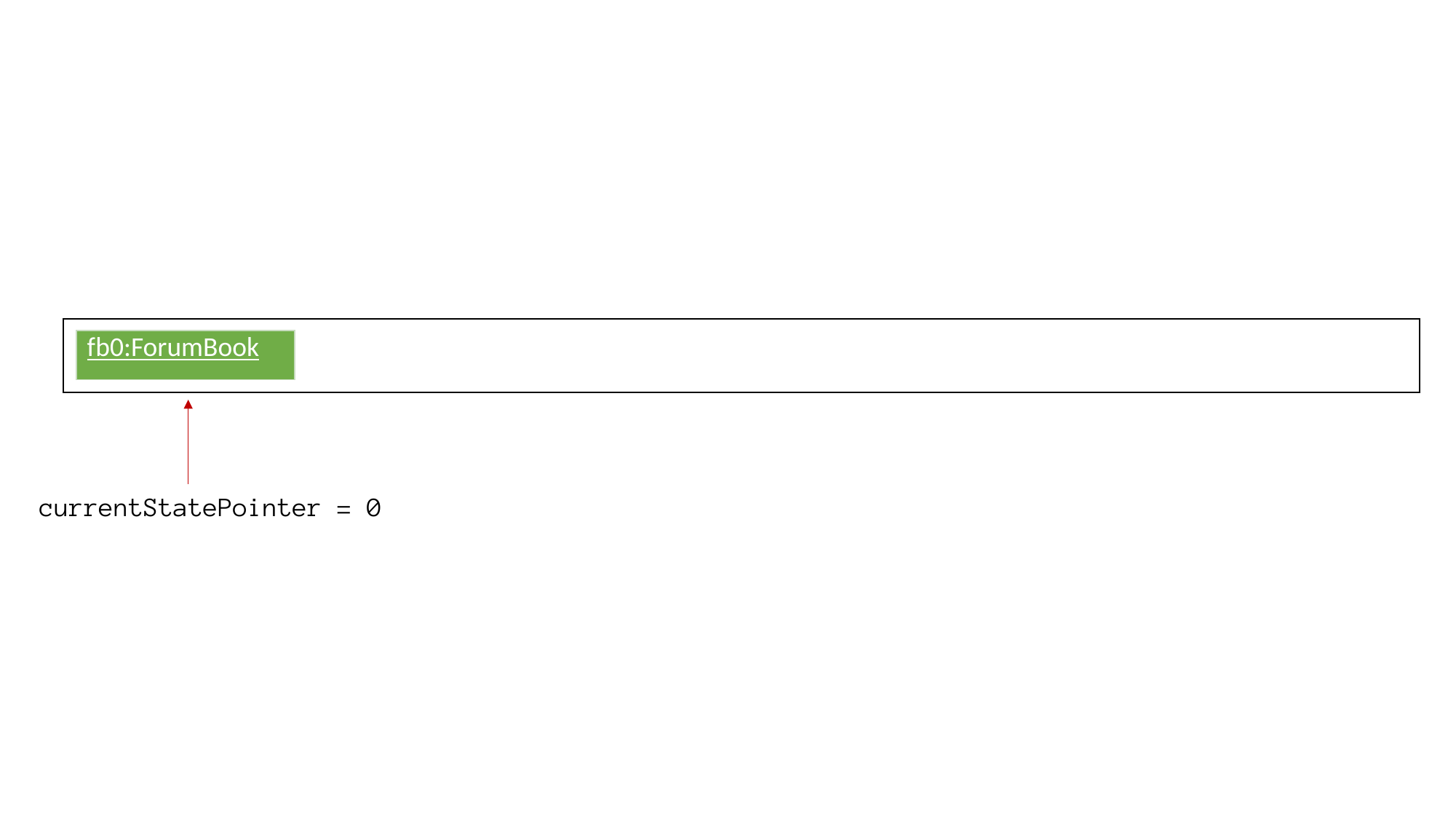

| fb0:ForumBook |
| --- |
currentStatePointer = 0